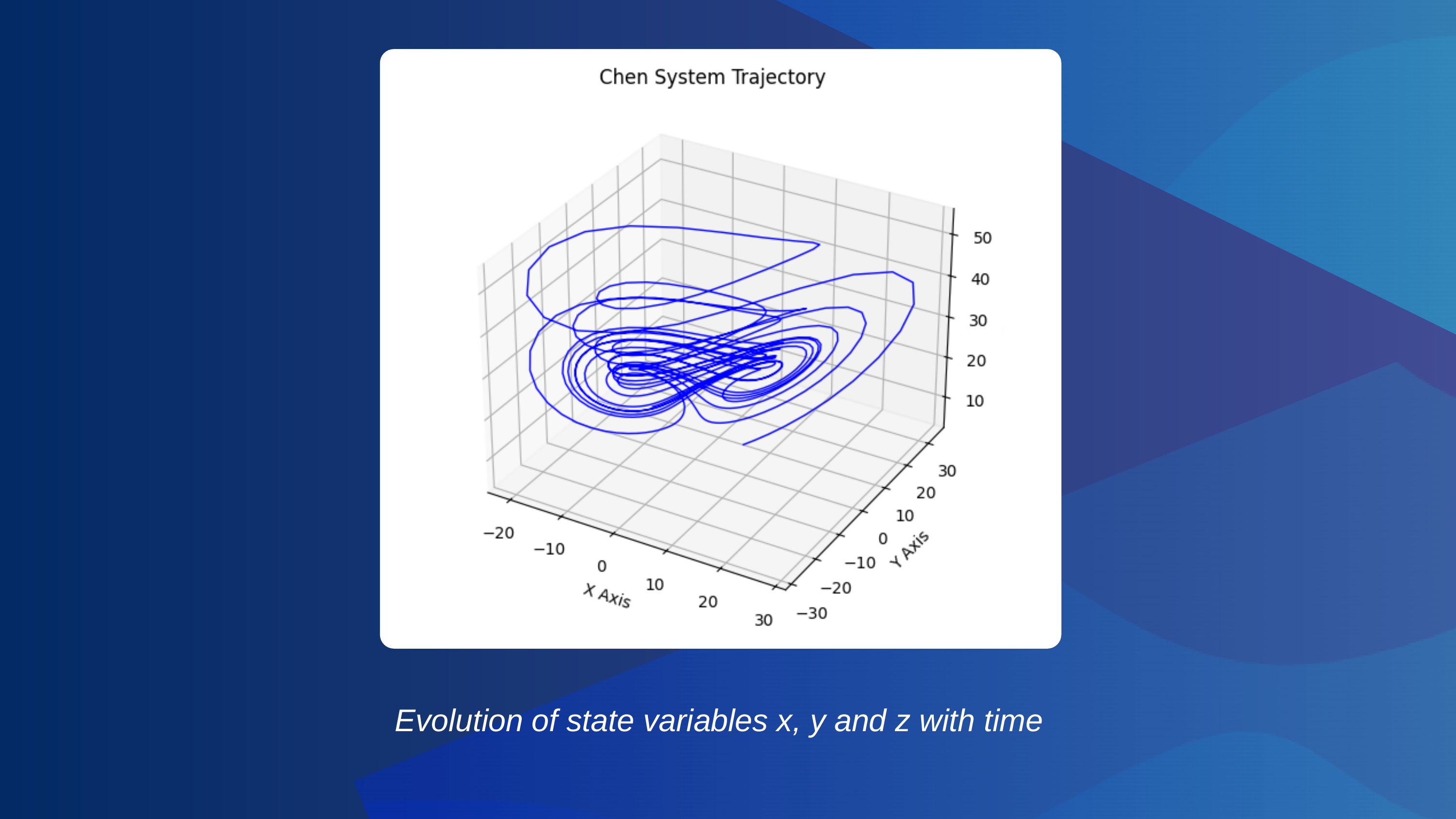

Evolution of state variables x, y and z with time